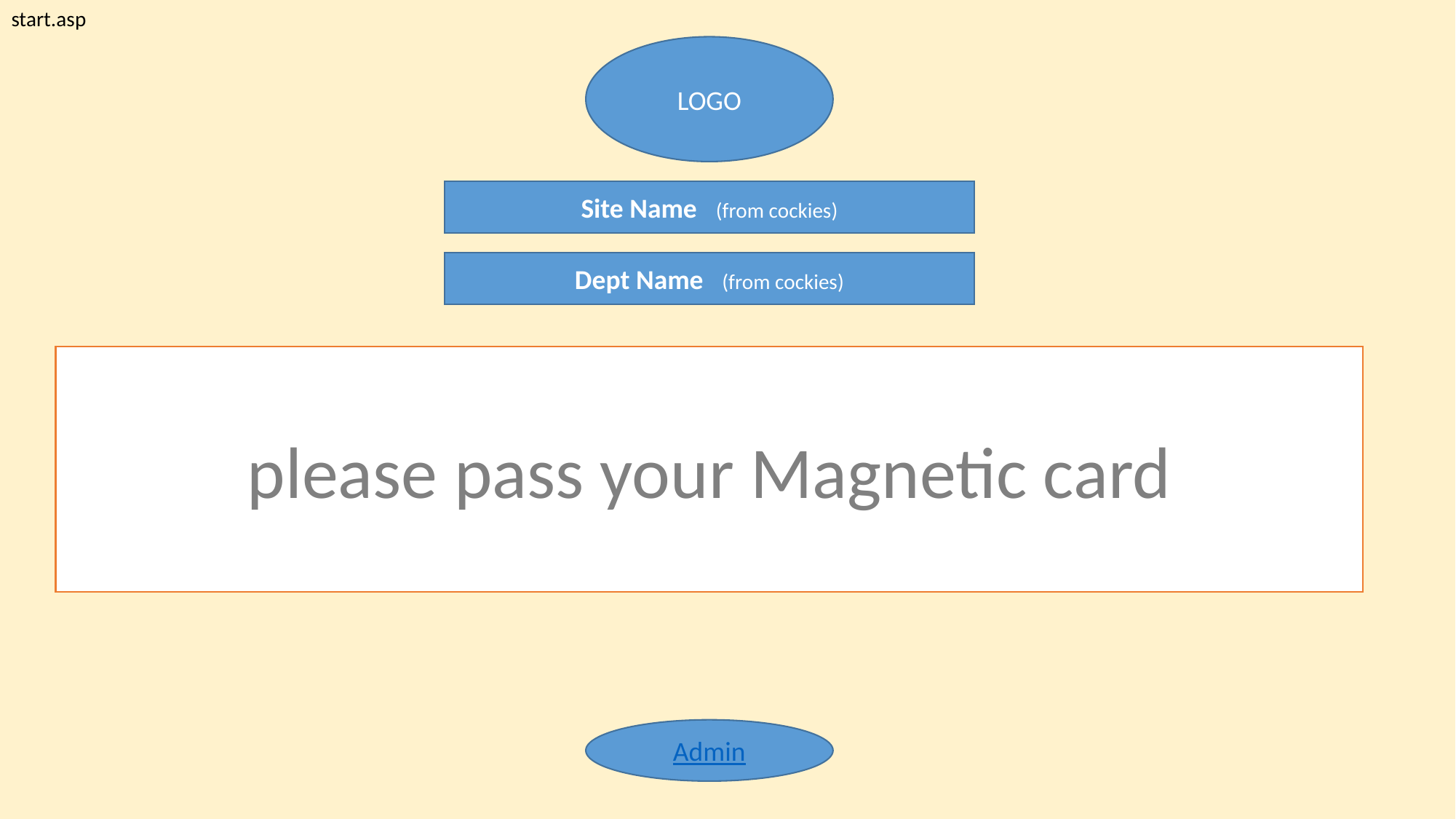

start.asp
LOGO
Site Name   (from cockies)
Dept Name   (from cockies)
please pass your Magnetic card
Admin